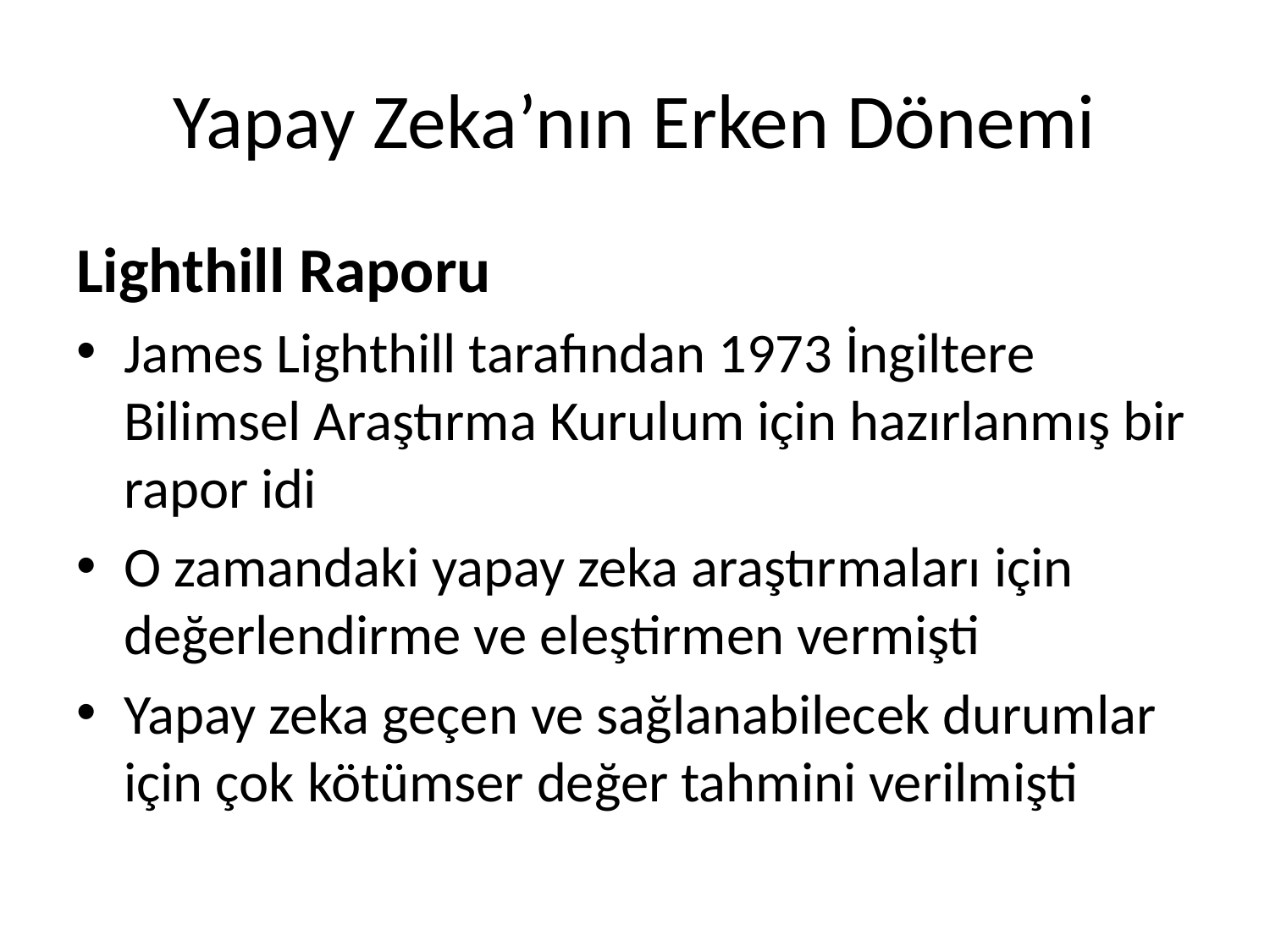

# Yapay Zeka’nın Erken Dönemi
Lighthill Raporu
James Lighthill tarafından 1973 İngiltere Bilimsel Araştırma Kurulum için hazırlanmış bir rapor idi
O zamandaki yapay zeka araştırmaları için değerlendirme ve eleştirmen vermişti
Yapay zeka geçen ve sağlanabilecek durumlar için çok kötümser değer tahmini verilmişti